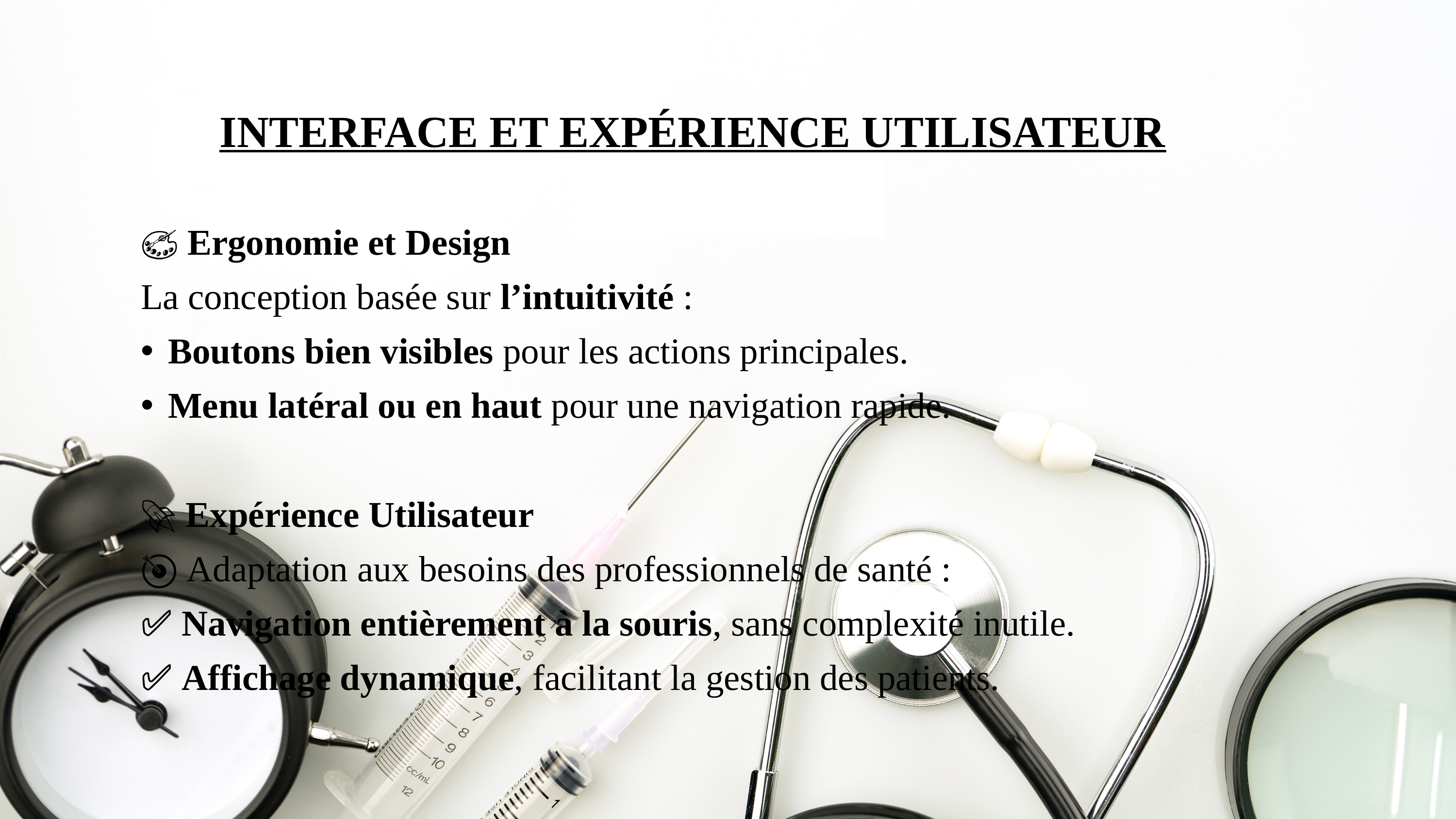

# INTERFACE ET EXPÉRIENCE UTILISATEUR

🎨 Ergonomie et Design
La conception basée sur l’intuitivité :
Boutons bien visibles pour les actions principales.
Menu latéral ou en haut pour une navigation rapide.

🚀 Expérience Utilisateur
🎯 Adaptation aux besoins des professionnels de santé :
✅ Navigation entièrement à la souris, sans complexité inutile.
✅ Affichage dynamique, facilitant la gestion des patients.